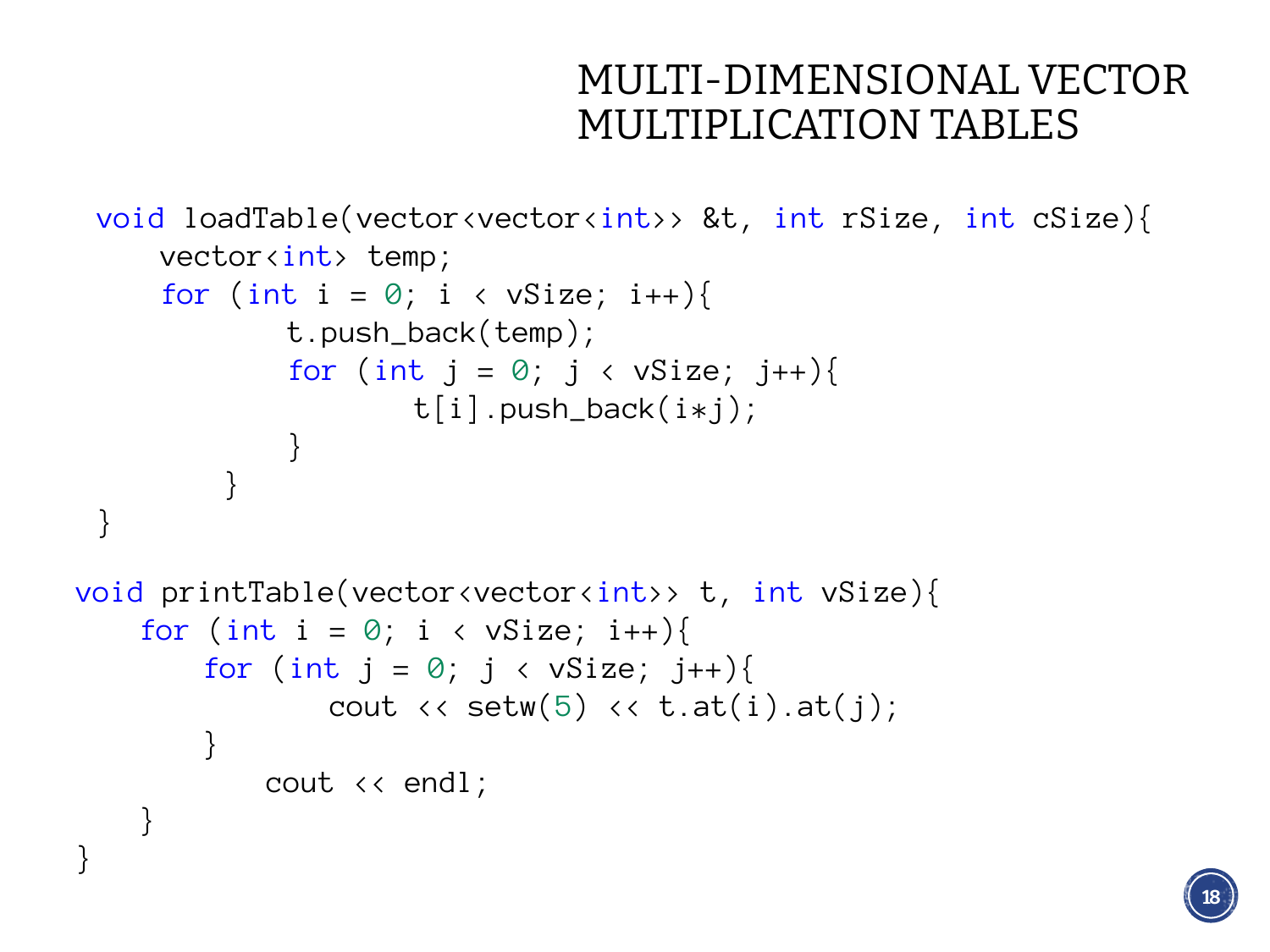

# Multi-Dimensional vector multiplication tables
void loadTable(vector<vector<int>> &t, int rSize, int cSize){
vector<int> temp;
for (int i = 0; i < vSize; i++){
	t.push_back(temp);
	for (int j = 0; j < vSize; j++){
		t[i].push_back(i*j);
	}
	}
}
void printTable(vector<vector<int>> t, int vSize){
for (int i = 0; i < vSize; i++){
for (int j = 0; j < vSize; j++){
	cout << setw(5) << t.at(i).at(j);
}
	cout << endl;
}
}
18